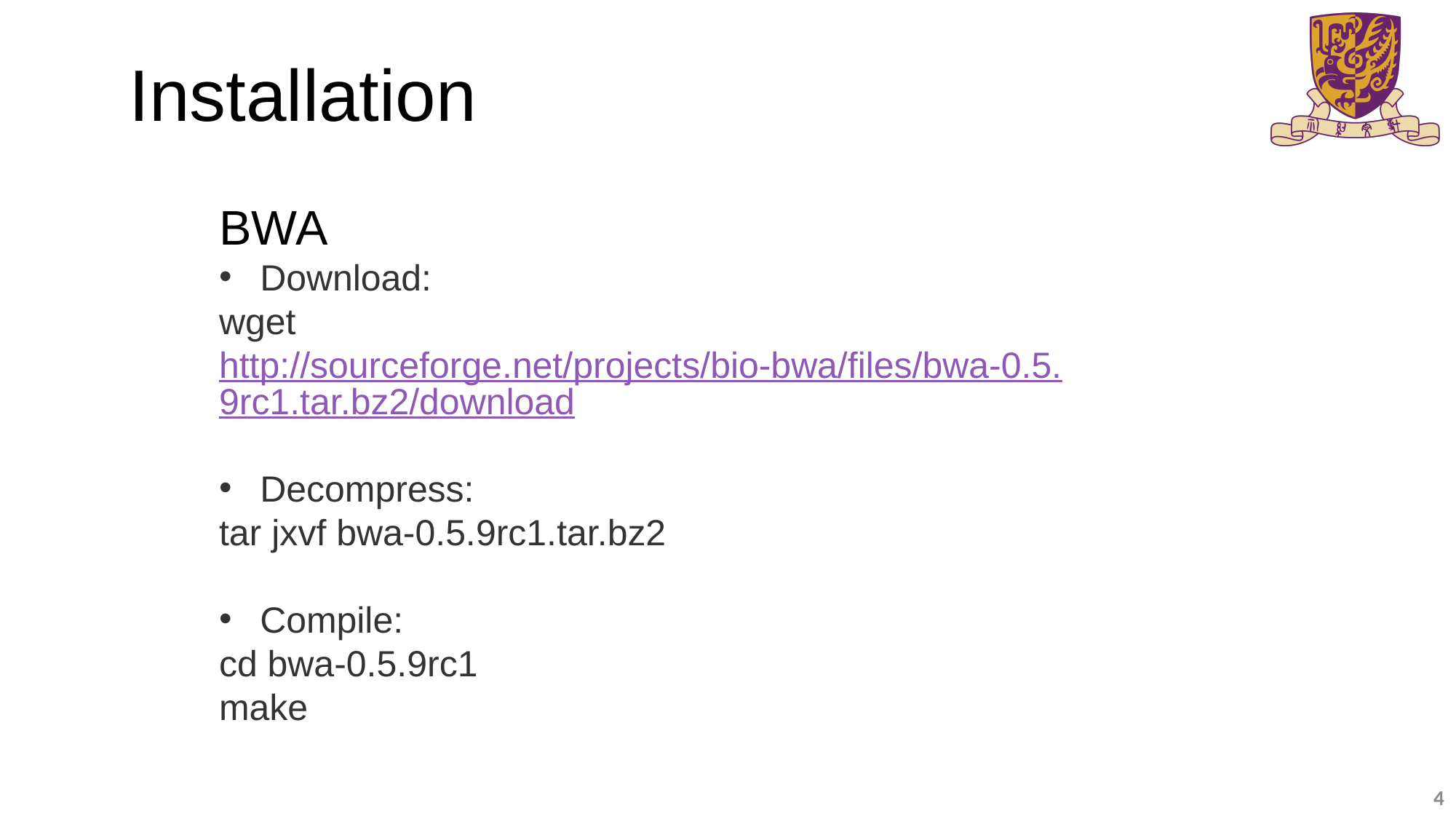

Installation
BWA
Download:
wget http://sourceforge.net/projects/bio-bwa/files/bwa-0.5.9rc1.tar.bz2/download

Decompress:
tar jxvf bwa-0.5.9rc1.tar.bz2

Compile:
cd bwa-0.5.9rc1
make

4